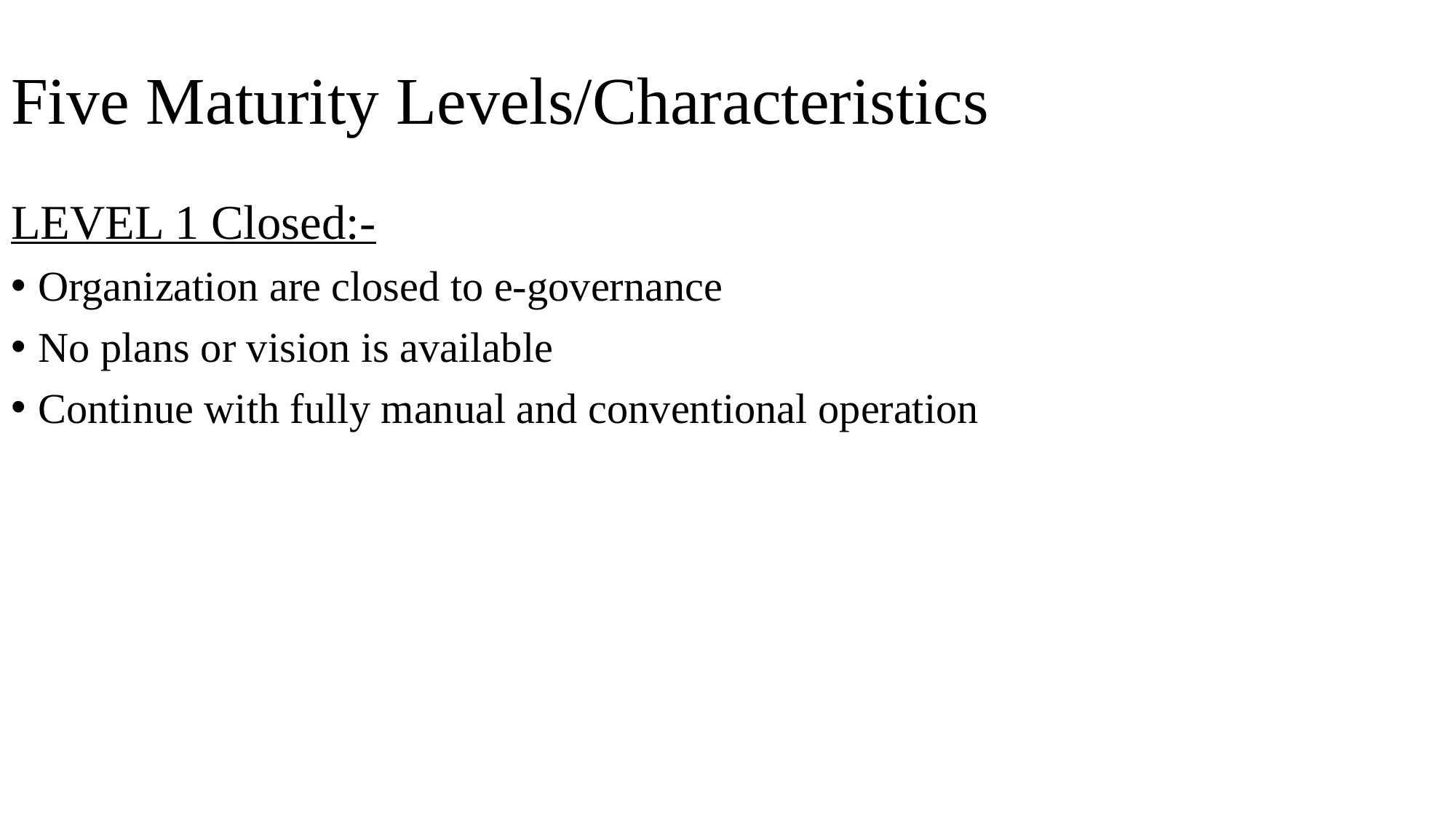

# Five Maturity Levels/Characteristics
LEVEL 1 Closed:-
Organization are closed to e-governance
No plans or vision is available
Continue with fully manual and conventional operation